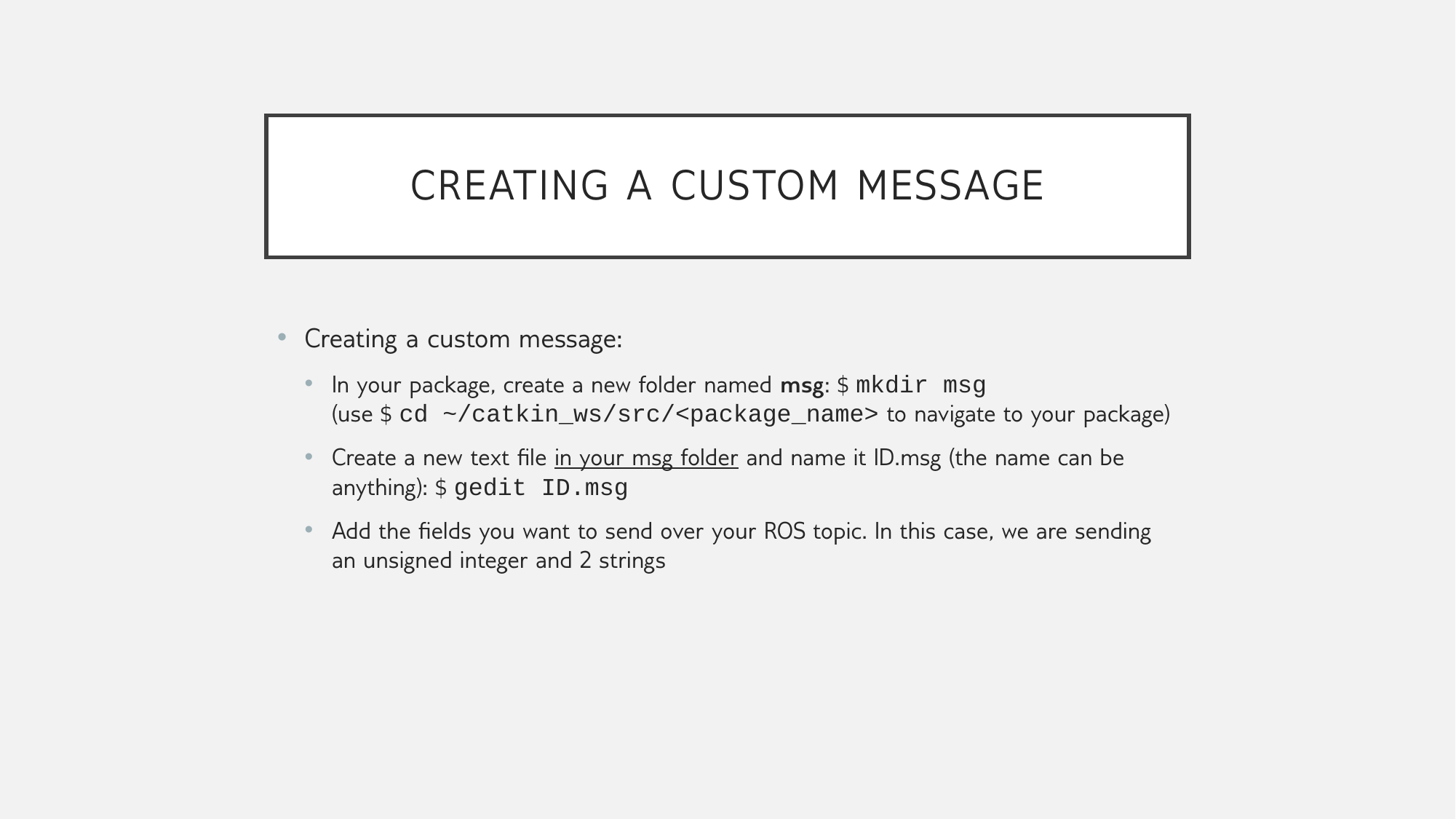

# Creating a custom message
Creating a custom message:
In your package, create a new folder named msg: $ mkdir msg
(use $ cd ~/catkin_ws/src/<package_name> to navigate to your package)
Create a new text file in your msg folder and name it ID.msg (the name can be anything): $ gedit ID.msg
Add the fields you want to send over your ROS topic. In this case, we are sending an unsigned integer and 2 strings